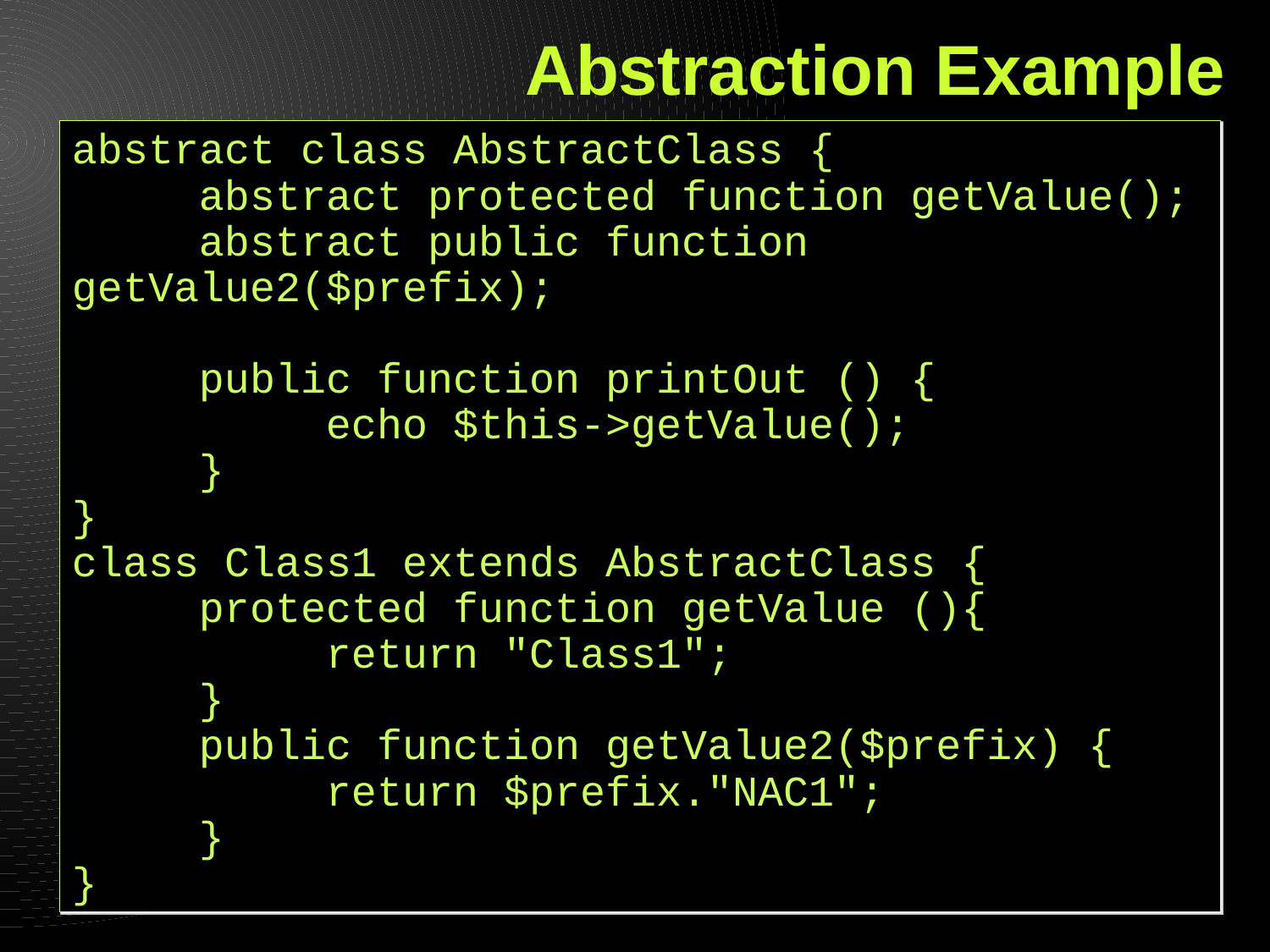

# Abstraction Example
abstract class AbstractClass {
	abstract protected function getValue();
	abstract public function getValue2($prefix);

	public function printOut () {
		echo $this->getValue();
	}
}
class Class1 extends AbstractClass {
	protected function getValue (){
		return "Class1";
	}
	public function getValue2($prefix) {
		return $prefix."NAC1";
	}
}